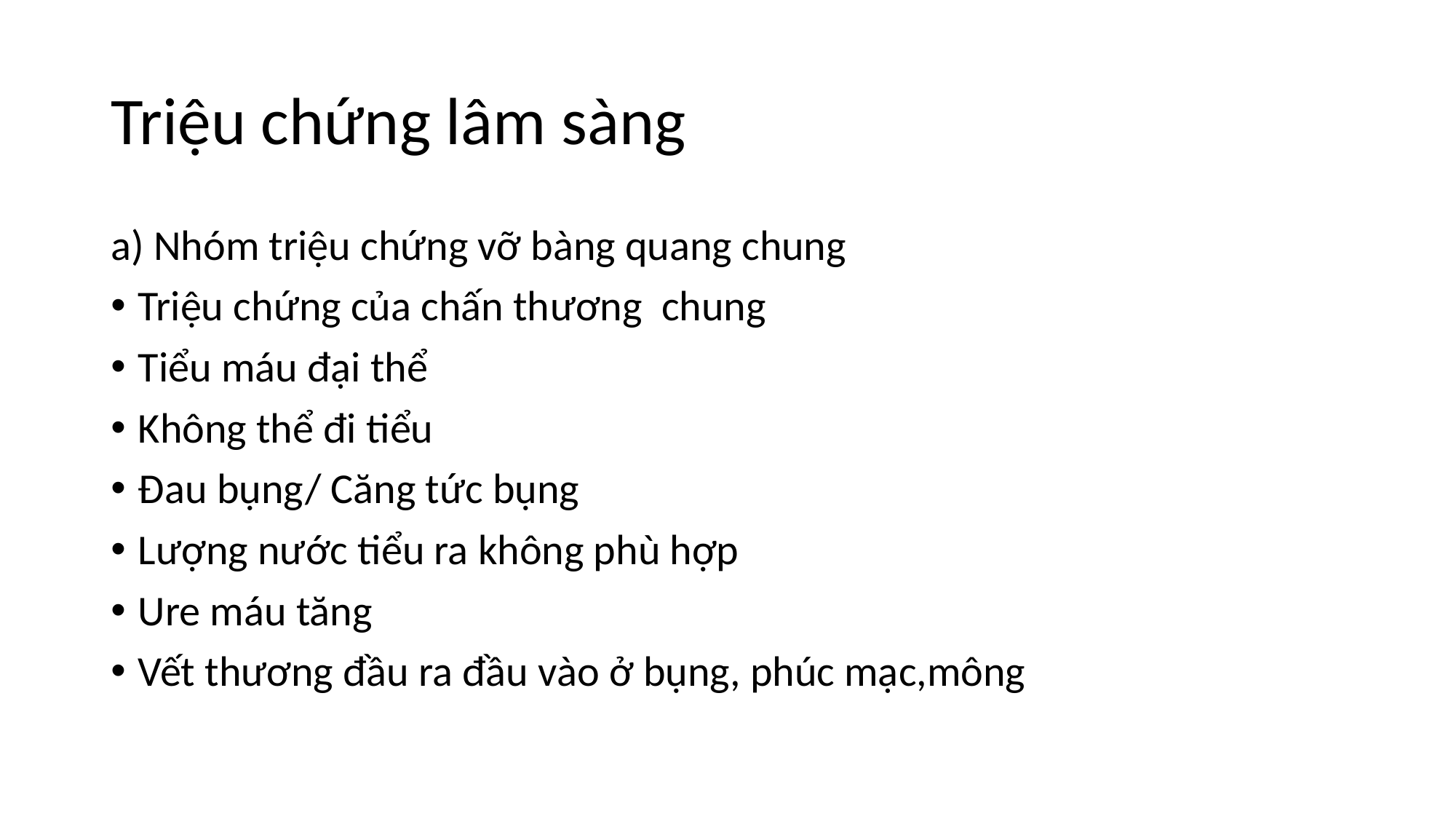

# Triệu chứng lâm sàng
a) Nhóm triệu chứng vỡ bàng quang chung
Triệu chứng của chấn thương  chung
Tiểu máu đại thể
Không thể đi tiểu
Đau bụng/ Căng tức bụng
Lượng nước tiểu ra không phù hợp
Ure máu tăng
Vết thương đầu ra đầu vào ở bụng, phúc mạc,mông